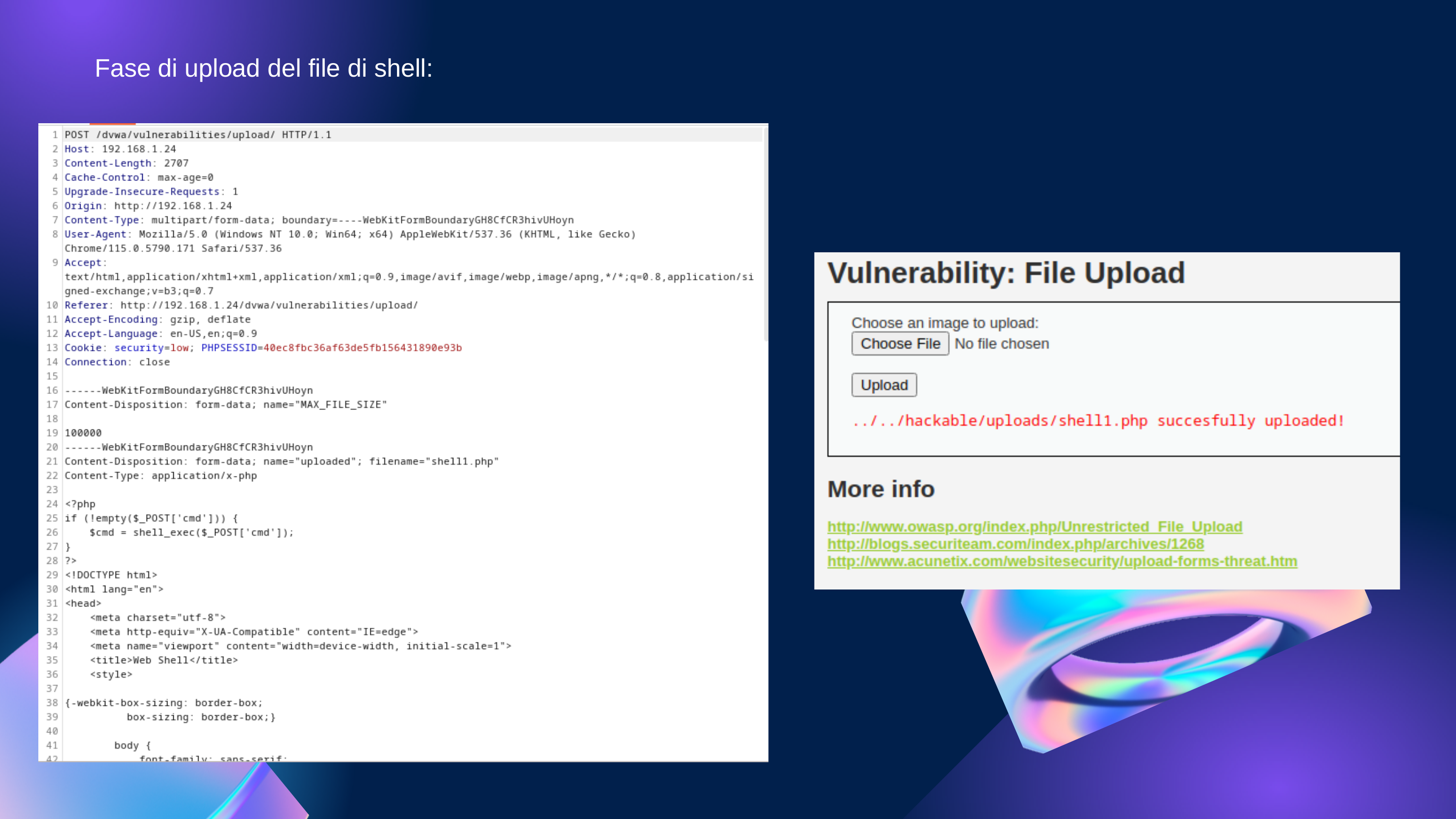

Fase di upload del file di shell: